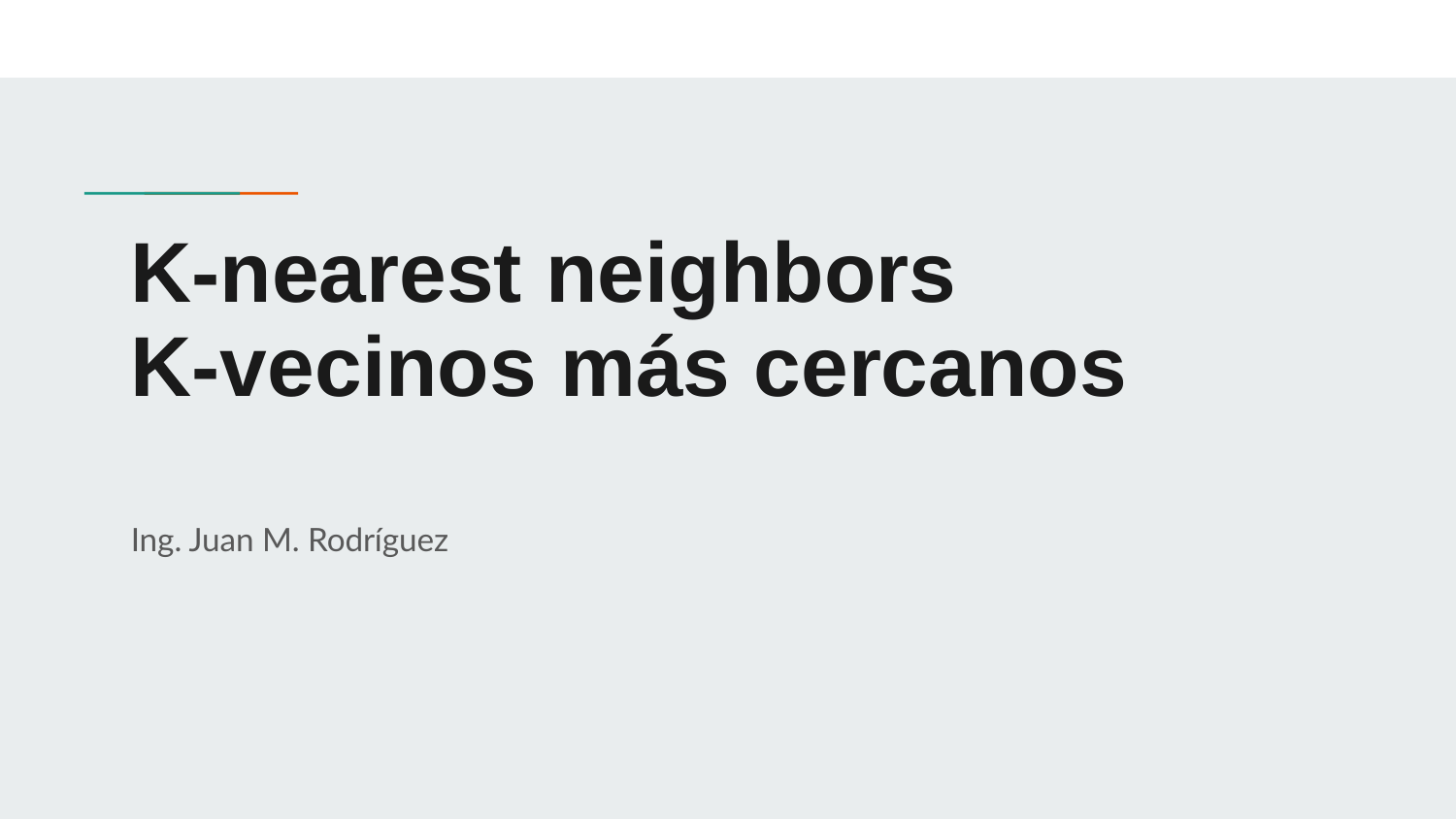

# K-nearest neighbors
K-vecinos más cercanos
Ing. Juan M. Rodríguez